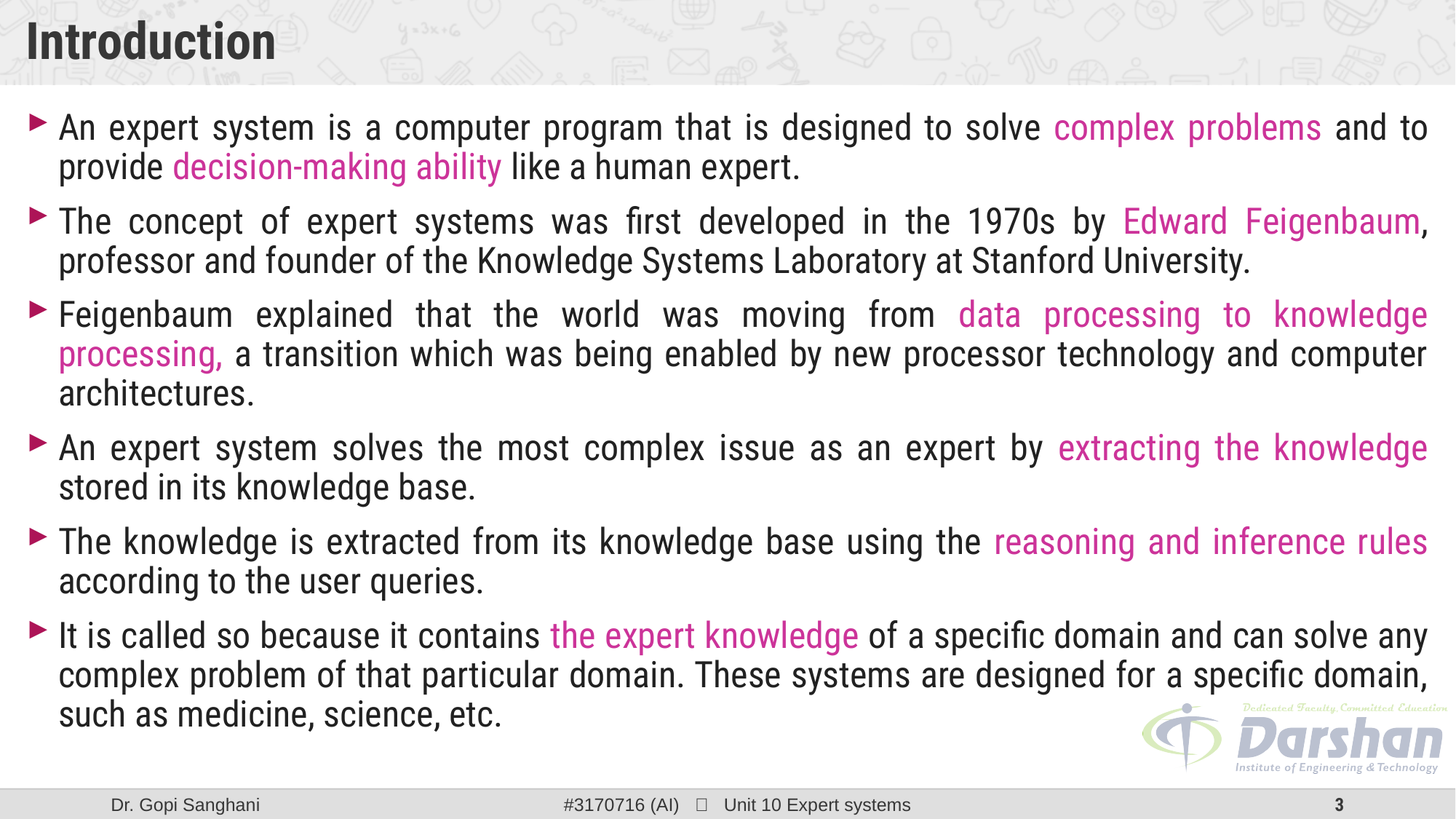

# Introduction
An expert system is a computer program that is designed to solve complex problems and to provide decision-making ability like a human expert.
The concept of expert systems was first developed in the 1970s by Edward Feigenbaum, professor and founder of the Knowledge Systems Laboratory at Stanford University.
Feigenbaum explained that the world was moving from data processing to knowledge processing, a transition which was being enabled by new processor technology and computer architectures.
An expert system solves the most complex issue as an expert by extracting the knowledge stored in its knowledge base.
The knowledge is extracted from its knowledge base using the reasoning and inference rules according to the user queries.
It is called so because it contains the expert knowledge of a specific domain and can solve any complex problem of that particular domain. These systems are designed for a specific domain, such as medicine, science, etc.